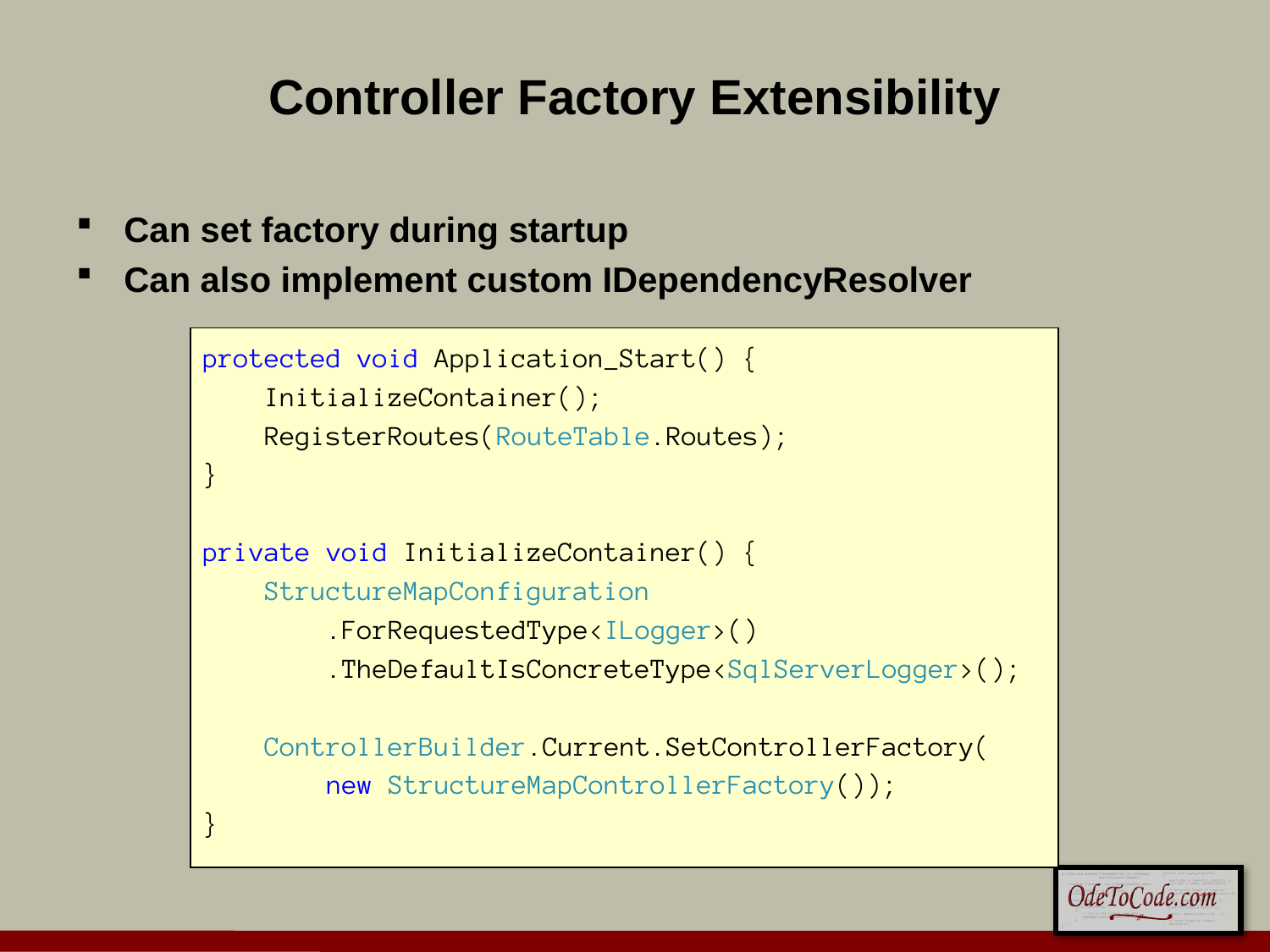

# Controller Factory Extensibility
Can set factory during startup
Can also implement custom IDependencyResolver

protected void Application_Start() {
    InitializeContainer();
    RegisterRoutes(RouteTable.Routes);
}

private void InitializeContainer() {
    StructureMapConfiguration
        .ForRequestedType<ILogger>()
        .TheDefaultIsConcreteType<SqlServerLogger>();

    ControllerBuilder.Current.SetControllerFactory(
        new StructureMapControllerFactory());
}